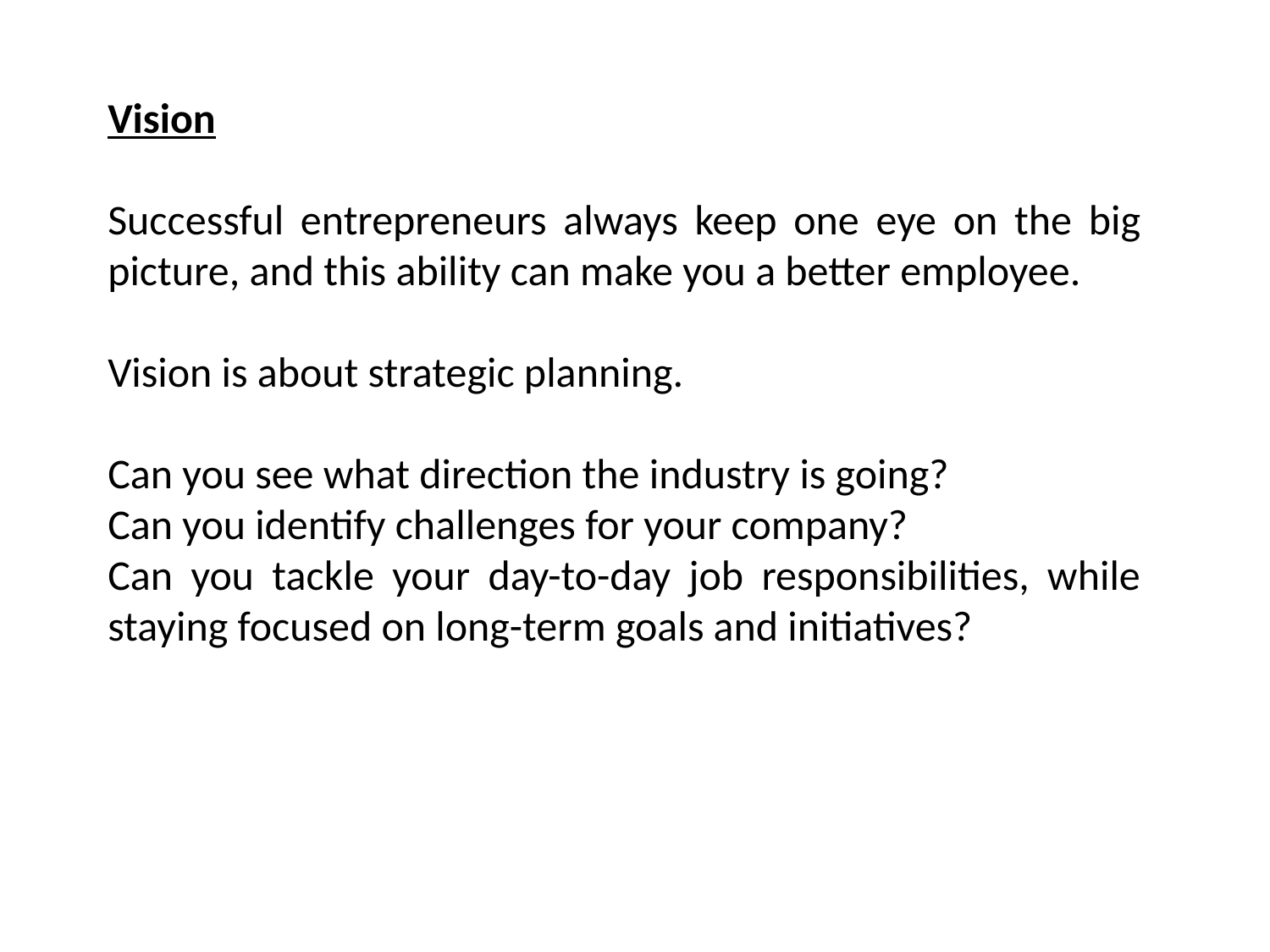

Vision

Successful entrepreneurs always keep one eye on the big picture, and this ability can make you a better employee.

Vision is about strategic planning.

Can you see what direction the industry is going?
Can you identify challenges for your company?
Can you tackle your day-to-day job responsibilities, while staying focused on long-term goals and initiatives?